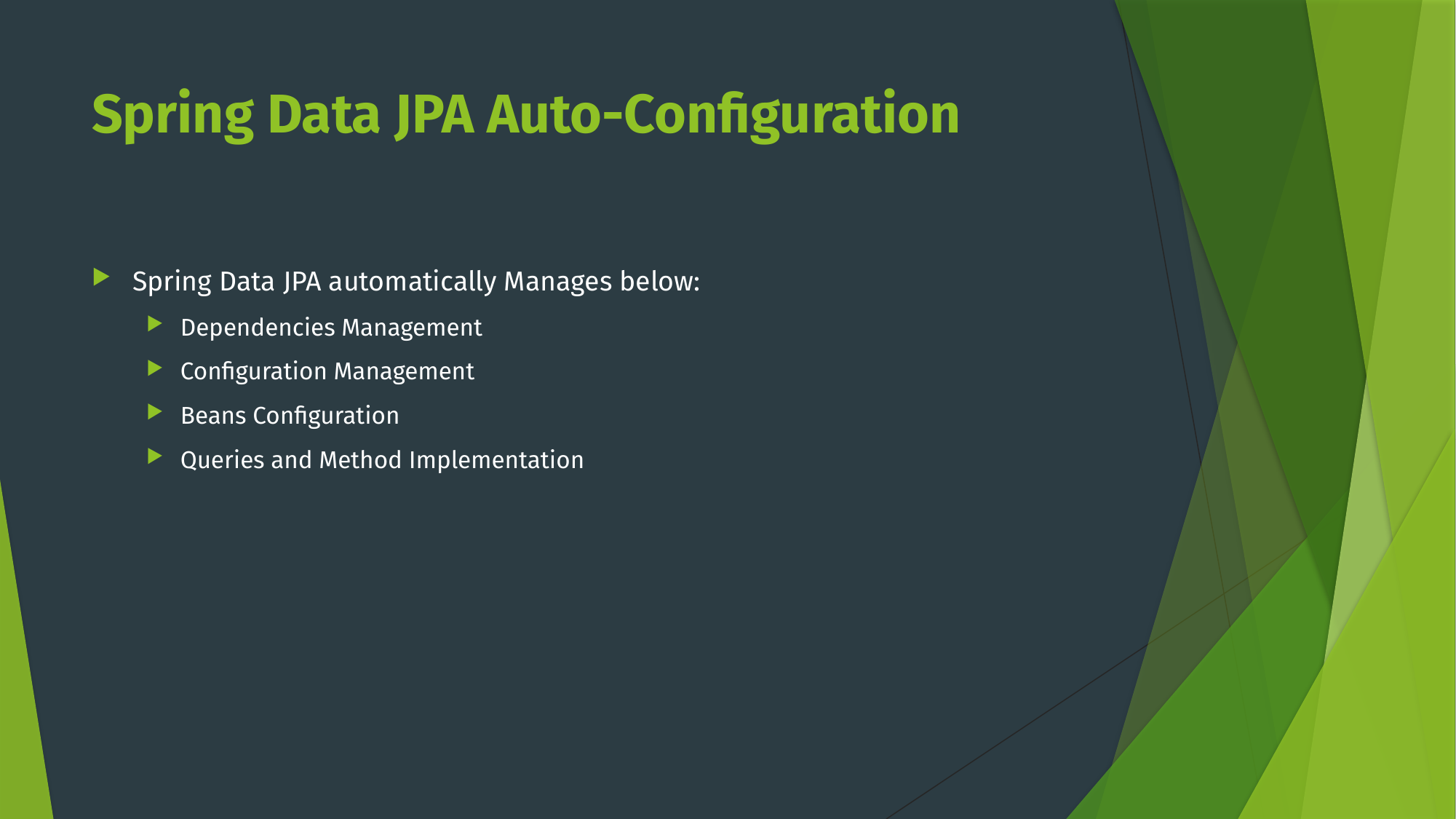

# Spring Data JPA Auto-Configuration
Spring Data JPA automatically Manages below:
Dependencies Management
Configuration Management
Beans Configuration
Queries and Method Implementation